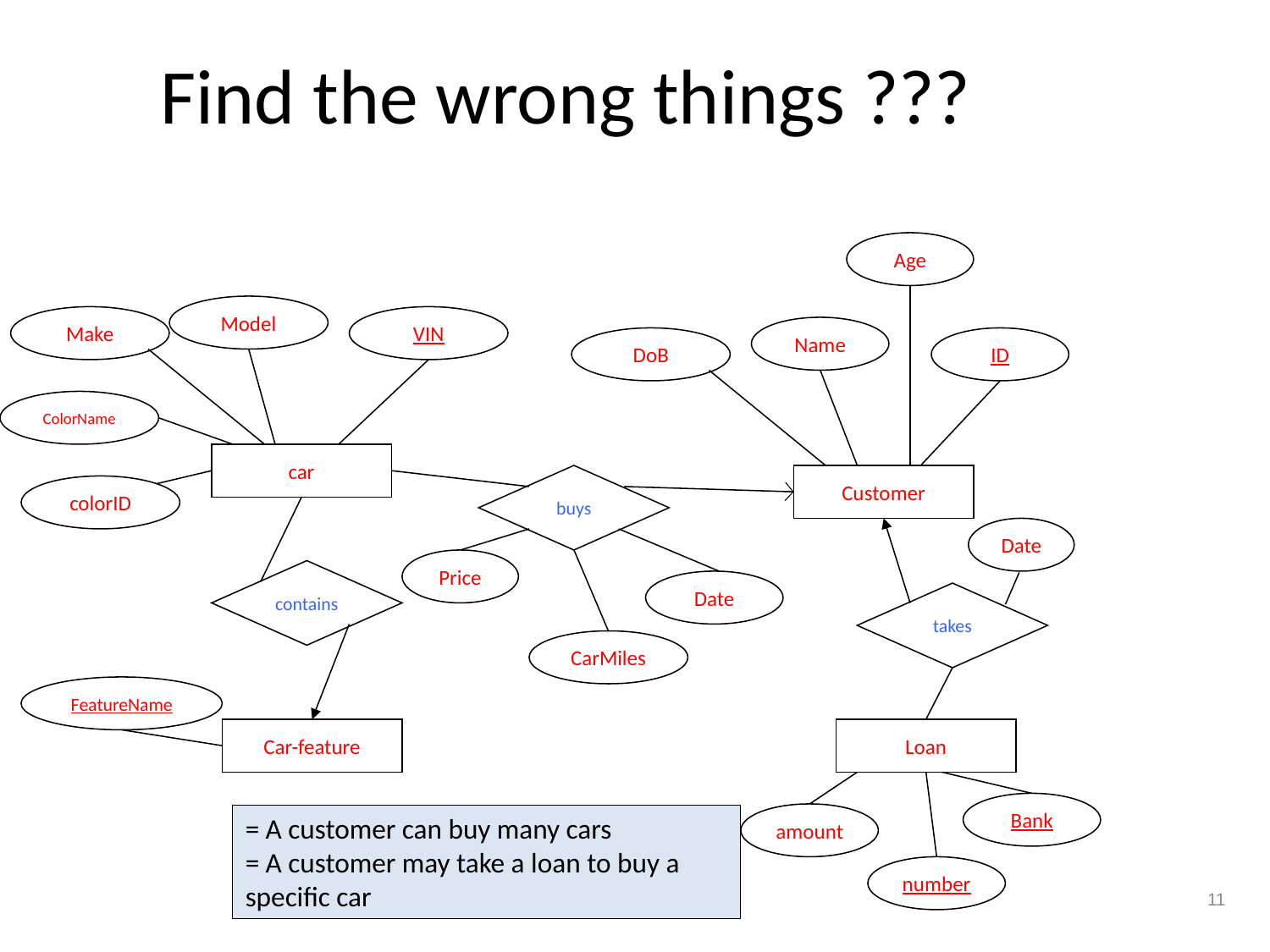

# Find the wrong things ???
Age
Model
Make
VIN
Name
DoB
ID
ColorName
car
buys
Customer
colorID
Date
Price
contains
Date
takes
CarMiles
FeatureName
Car-feature
Loan
Bank
amount
= A customer can buy many cars
= A customer may take a loan to buy a specific car
number
11